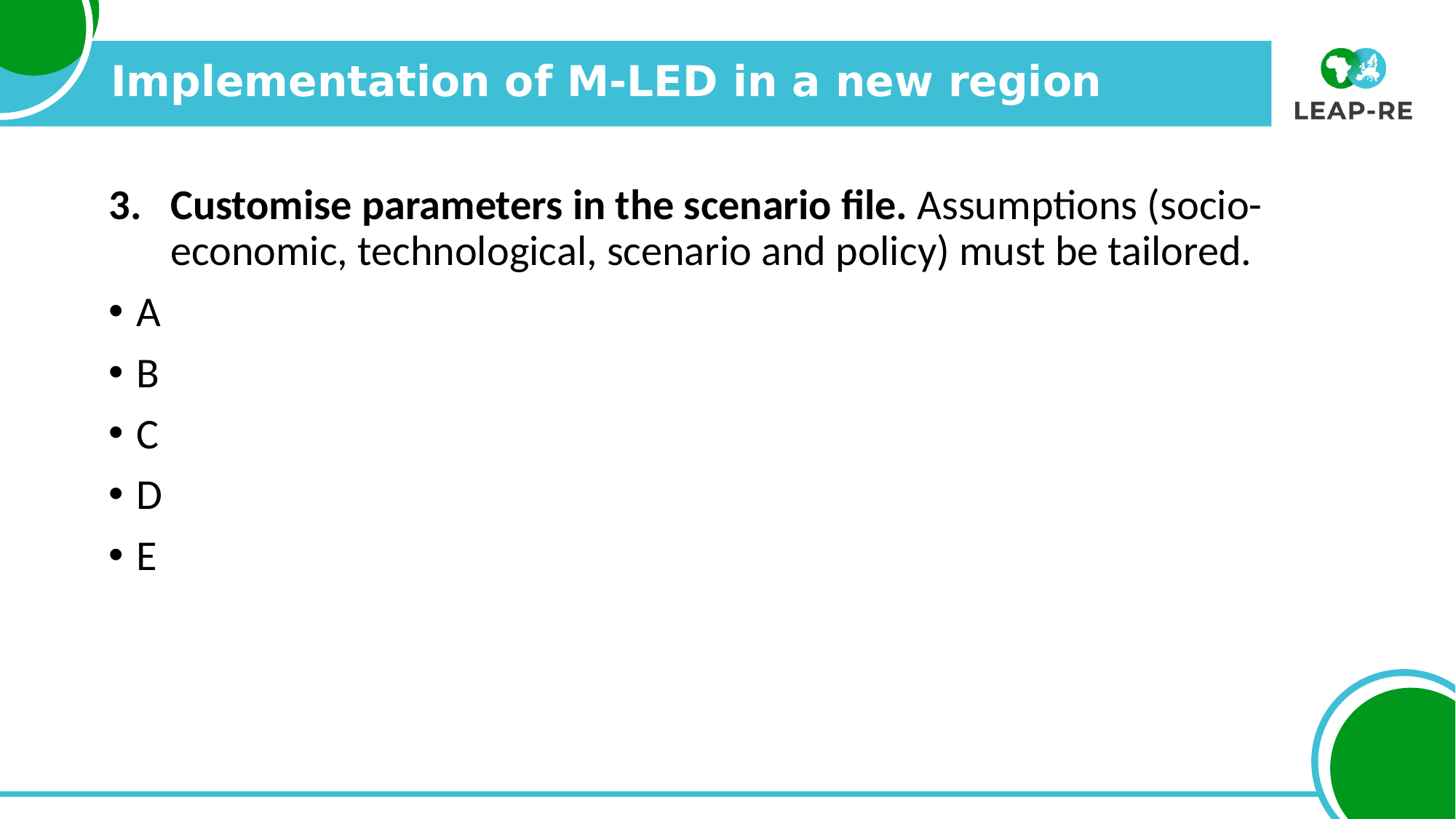

# Implementation of M-LED in a new region
Customise parameters in the scenario file. Assumptions (socio-economic, technological, scenario and policy) must be tailored.
A
B
C
D
E